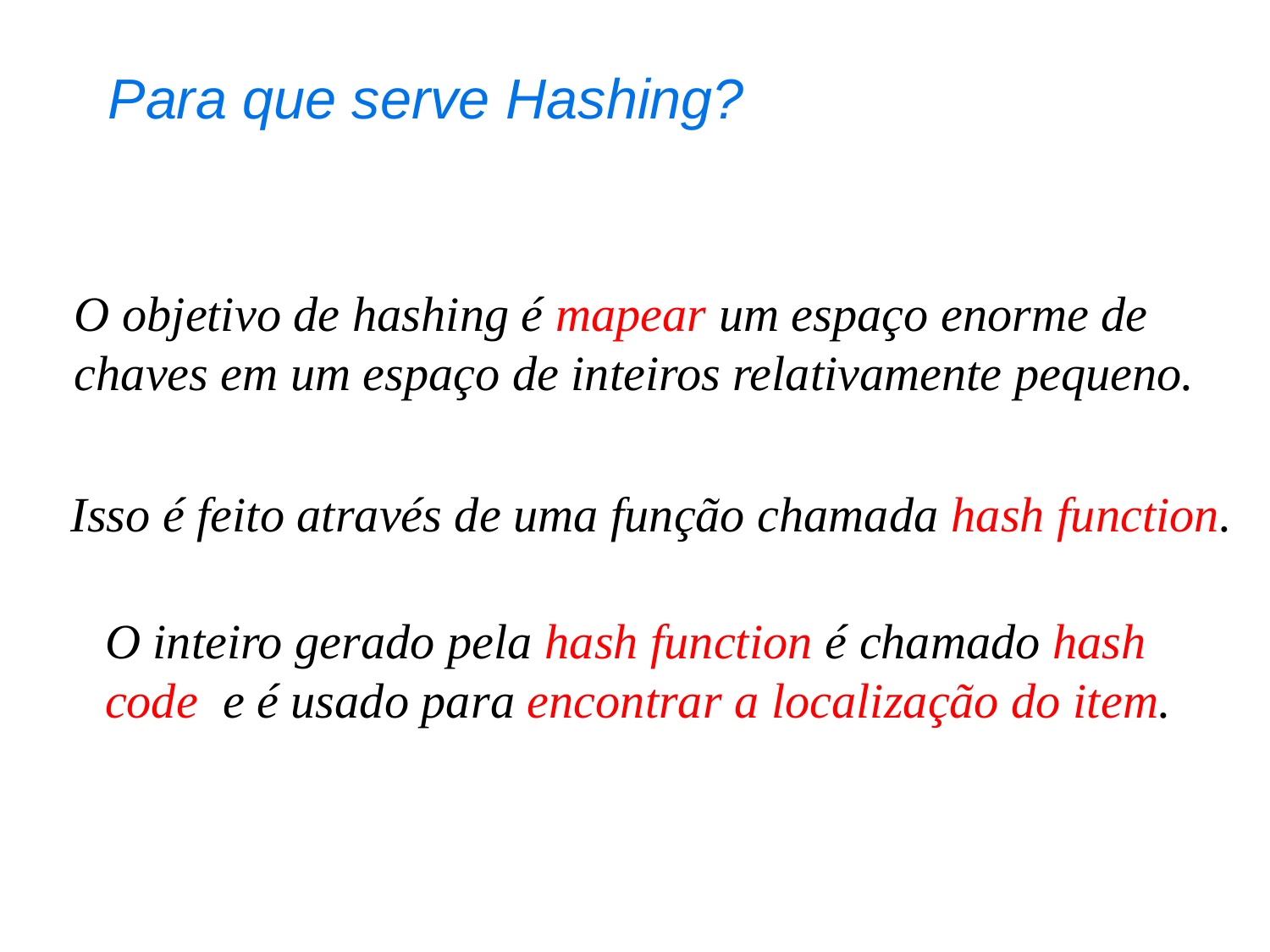

Para que serve Hashing?
O objetivo de hashing é mapear um espaço enorme de
chaves em um espaço de inteiros relativamente pequeno.
Isso é feito através de uma função chamada hash function.
O inteiro gerado pela hash function é chamado hash
code  e é usado para encontrar a localização do item.